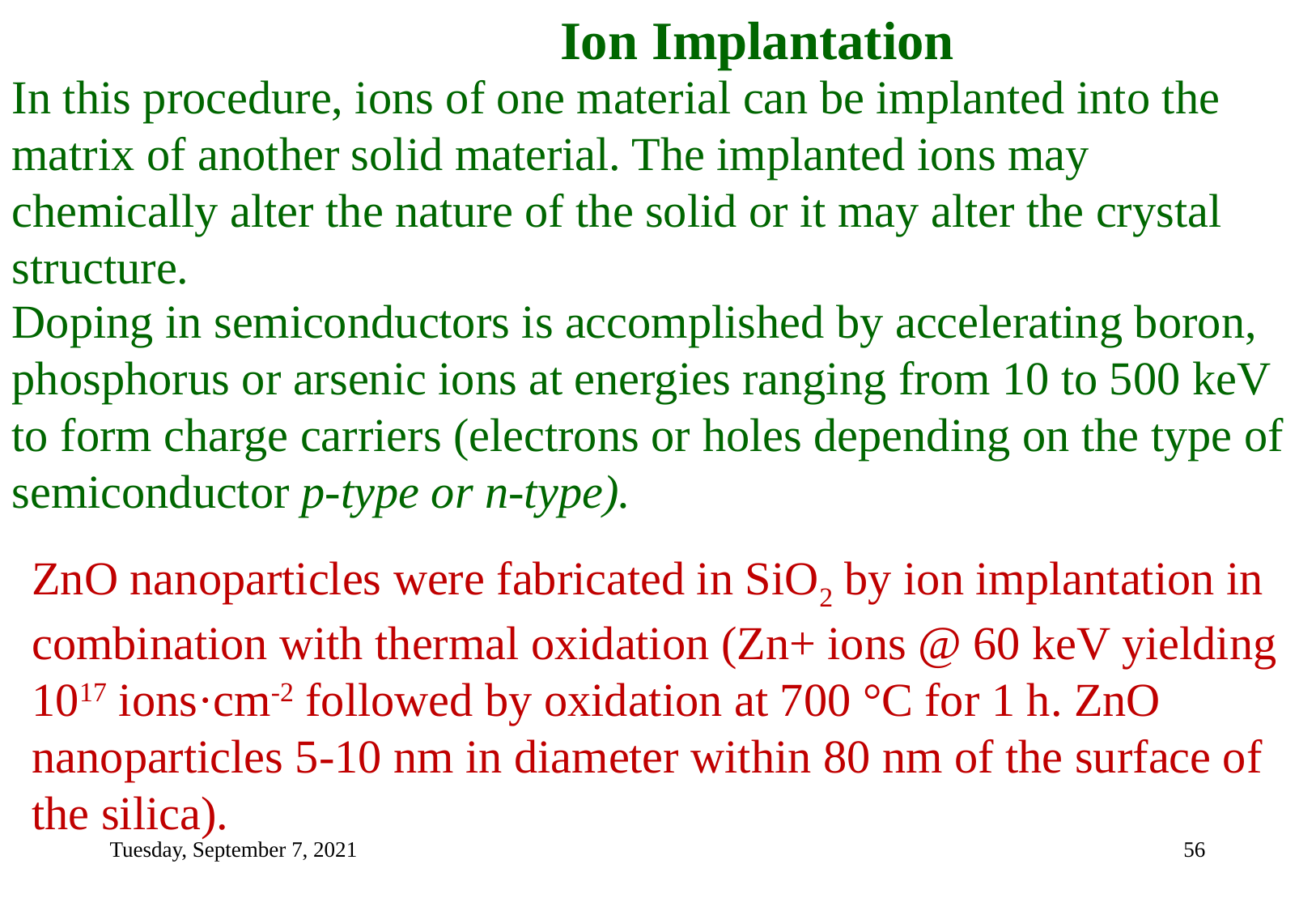

Ion Implantation
In this procedure, ions of one material can be implanted into the matrix of another solid material. The implanted ions may chemically alter the nature of the solid or it may alter the crystal structure.
Doping in semiconductors is accomplished by accelerating boron, phosphorus or arsenic ions at energies ranging from 10 to 500 keV to form charge carriers (electrons or holes depending on the type of semiconductor p-type or n-type).
ZnO nanoparticles were fabricated in SiO2 by ion implantation in combination with thermal oxidation (Zn+ ions @ 60 keV yielding 1017 ions·cm-2 followed by oxidation at 700 °C for 1 h. ZnO nanoparticles 5-10 nm in diameter within 80 nm of the surface of the silica).
Tuesday, September 7, 2021
56